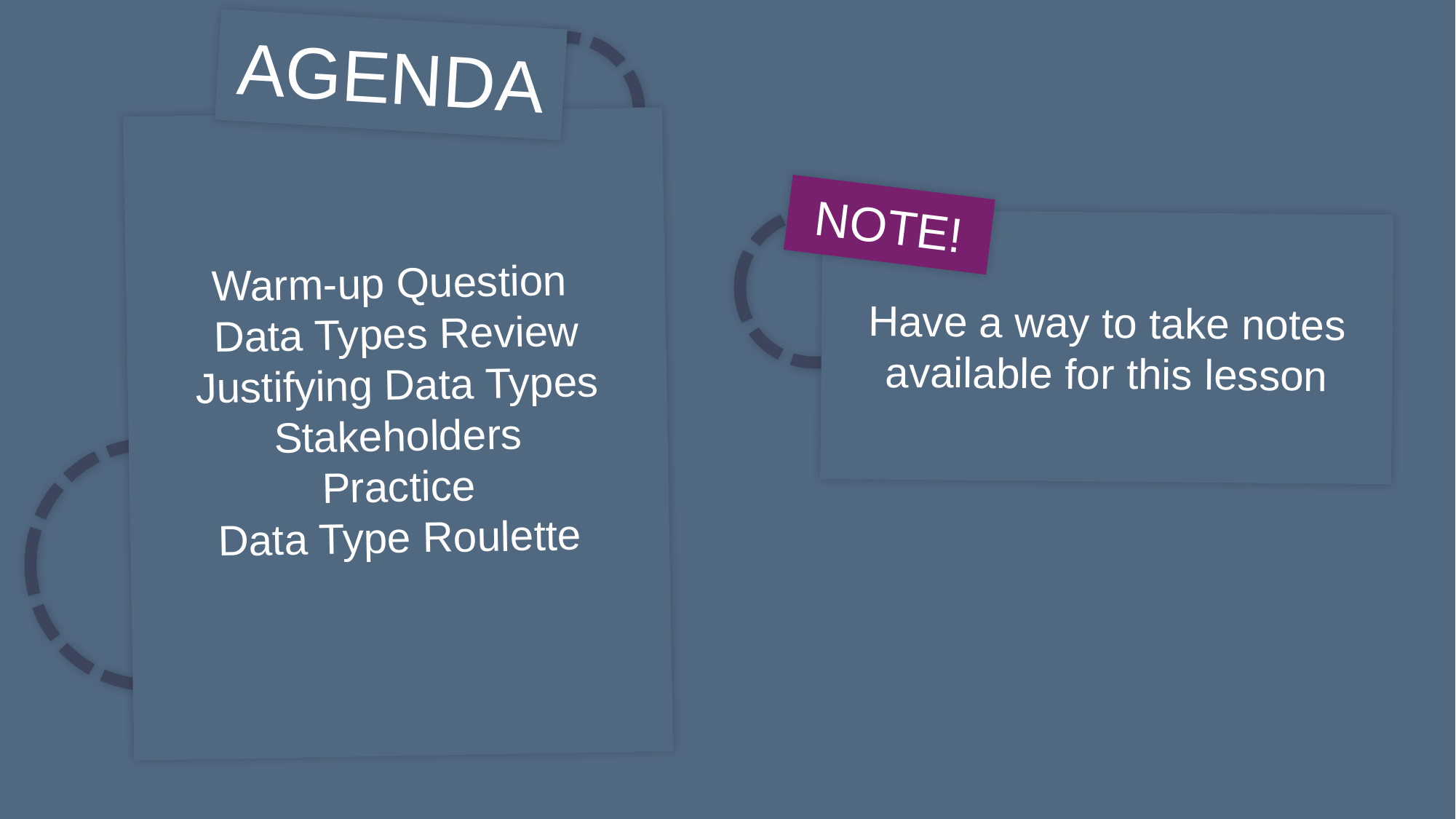

AGENDA

Warm-up Question
Data Types Review
Justifying Data Types
Stakeholders
Practice
Data Type Roulette

NOTE!
Have a way to take notes available for this lesson